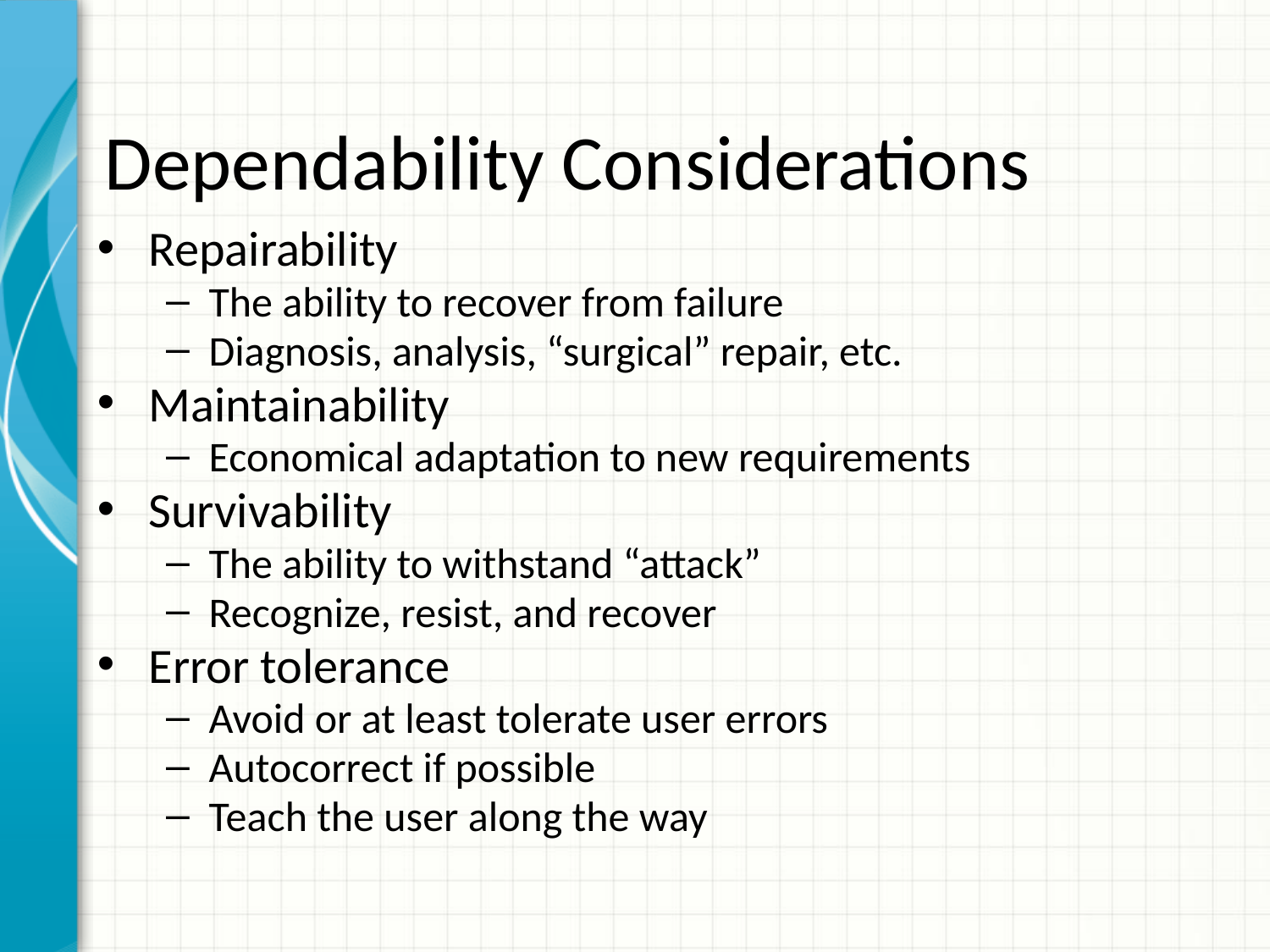

# Dependability Considerations
Repairability
The ability to recover from failure
Diagnosis, analysis, “surgical” repair, etc.
Maintainability
Economical adaptation to new requirements
Survivability
The ability to withstand “attack”
Recognize, resist, and recover
Error tolerance
Avoid or at least tolerate user errors
Autocorrect if possible
Teach the user along the way